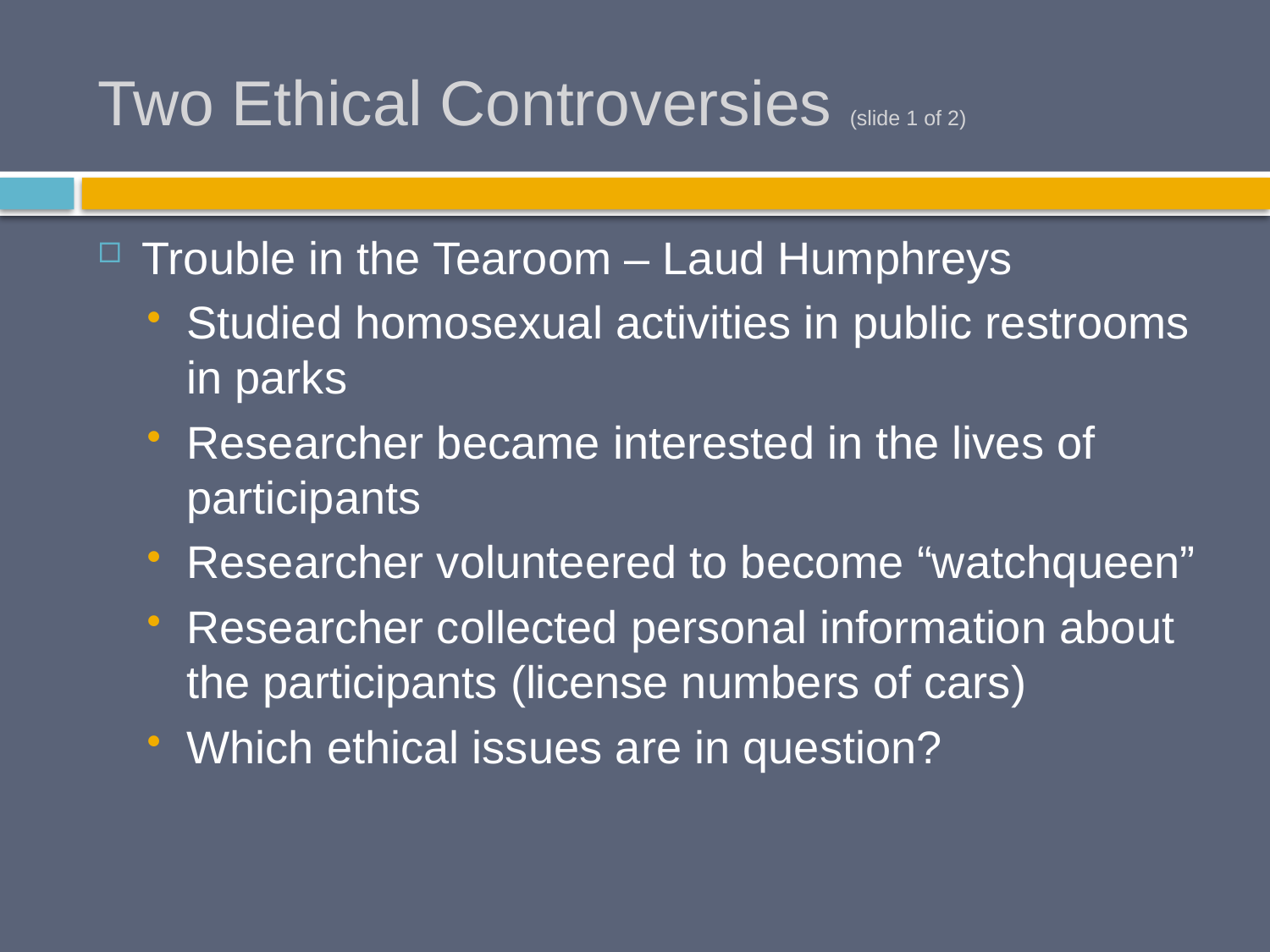

# Two Ethical Controversies (slide 1 of 2)
Trouble in the Tearoom – Laud Humphreys
Studied homosexual activities in public restrooms in parks
Researcher became interested in the lives of participants
Researcher volunteered to become “watchqueen”
Researcher collected personal information about the participants (license numbers of cars)
Which ethical issues are in question?